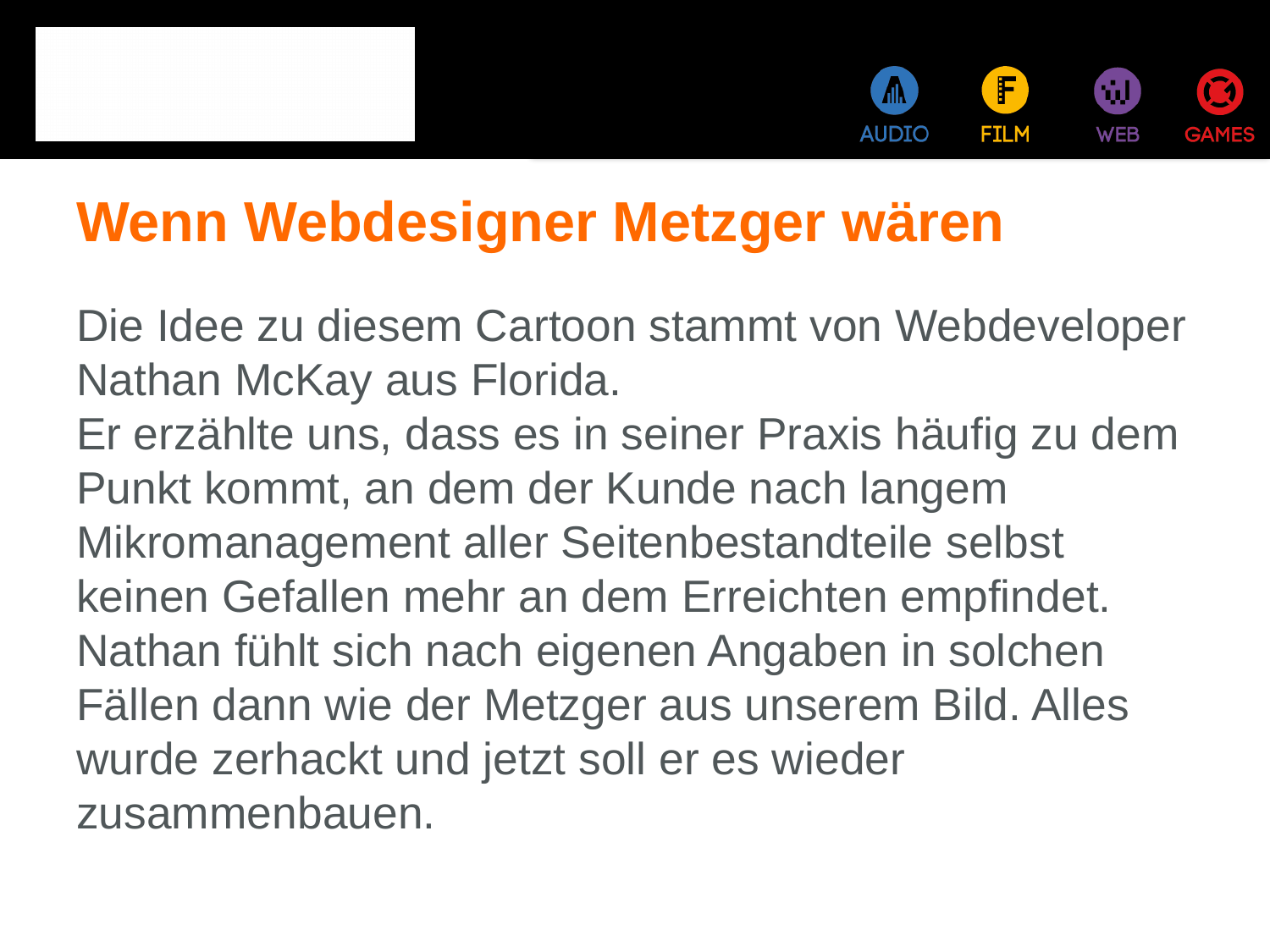

# Wenn Webdesigner Metzger wären
Die Idee zu diesem Cartoon stammt von Webdeveloper Nathan McKay aus Florida.
Er erzählte uns, dass es in seiner Praxis häufig zu dem Punkt kommt, an dem der Kunde nach langem Mikromanagement aller Seitenbestandteile selbst keinen Gefallen mehr an dem Erreichten empfindet. Nathan fühlt sich nach eigenen Angaben in solchen Fällen dann wie der Metzger aus unserem Bild. Alles wurde zerhackt und jetzt soll er es wieder zusammenbauen.